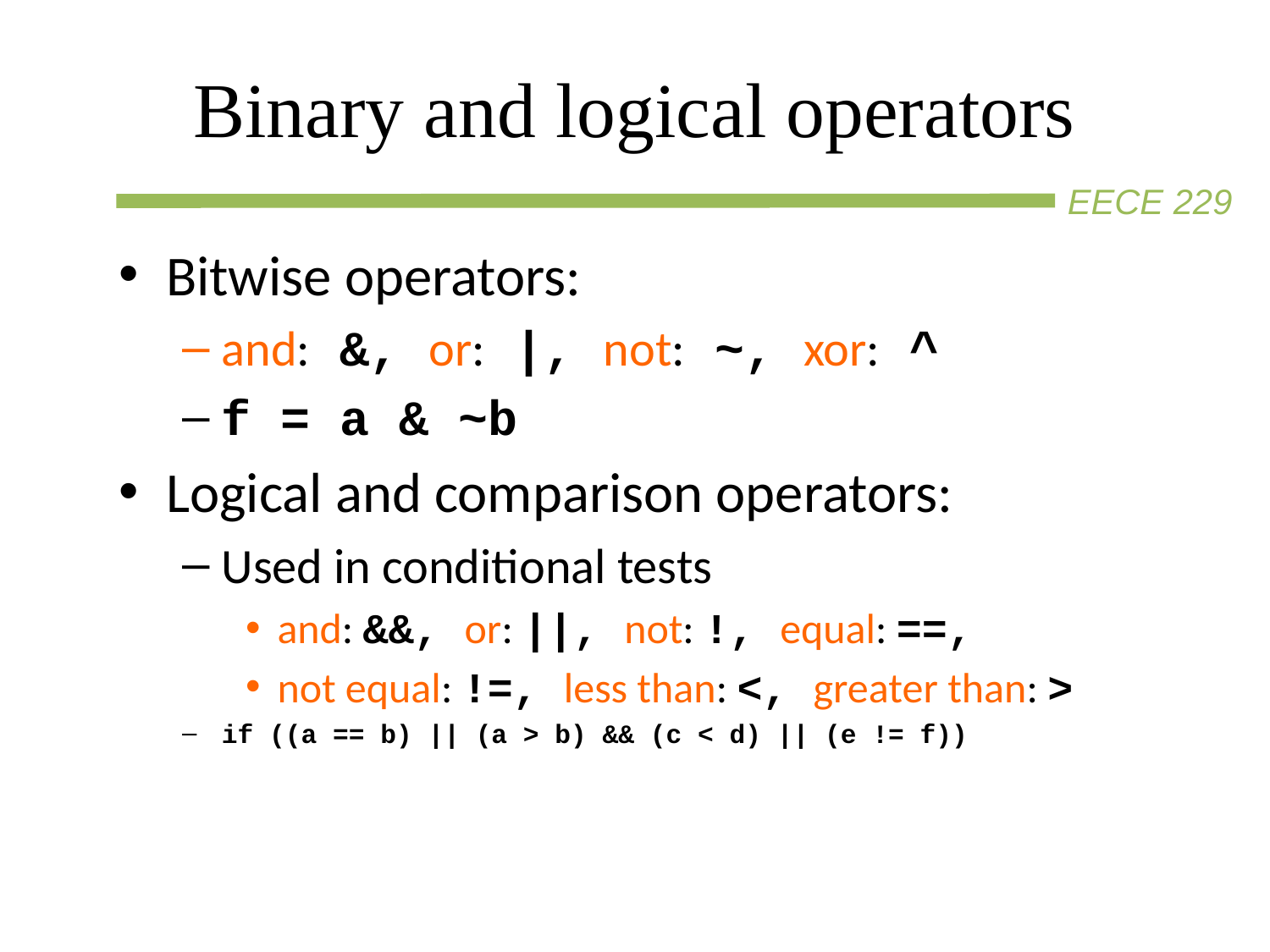

# Binary and logical operators
Bitwise operators:
and: &, or: |, not: ~, xor: ^
f = a & ~b
Logical and comparison operators:
Used in conditional tests
and: &&, or: ||, not: !, equal: ==,
not equal: !=, less than: <, greater than: >
if ((a == b) || (a > b) && (c < d) || (e != f))